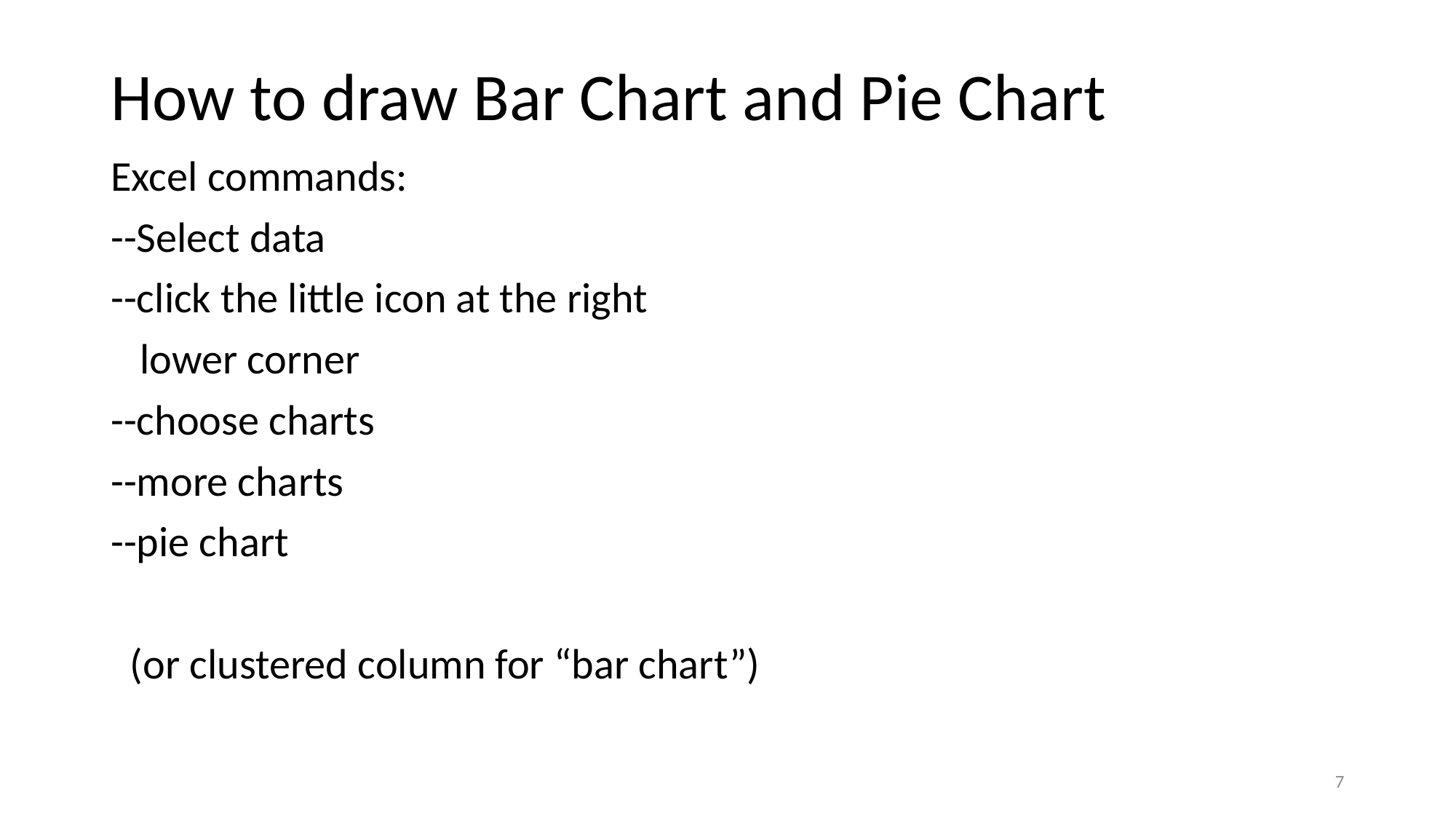

# How to draw Bar Chart and Pie Chart
Excel commands:
--Select data
--click the little icon at the right
   lower corner
--choose charts
--more charts
--pie chart

  (or clustered column for “bar chart”)

7